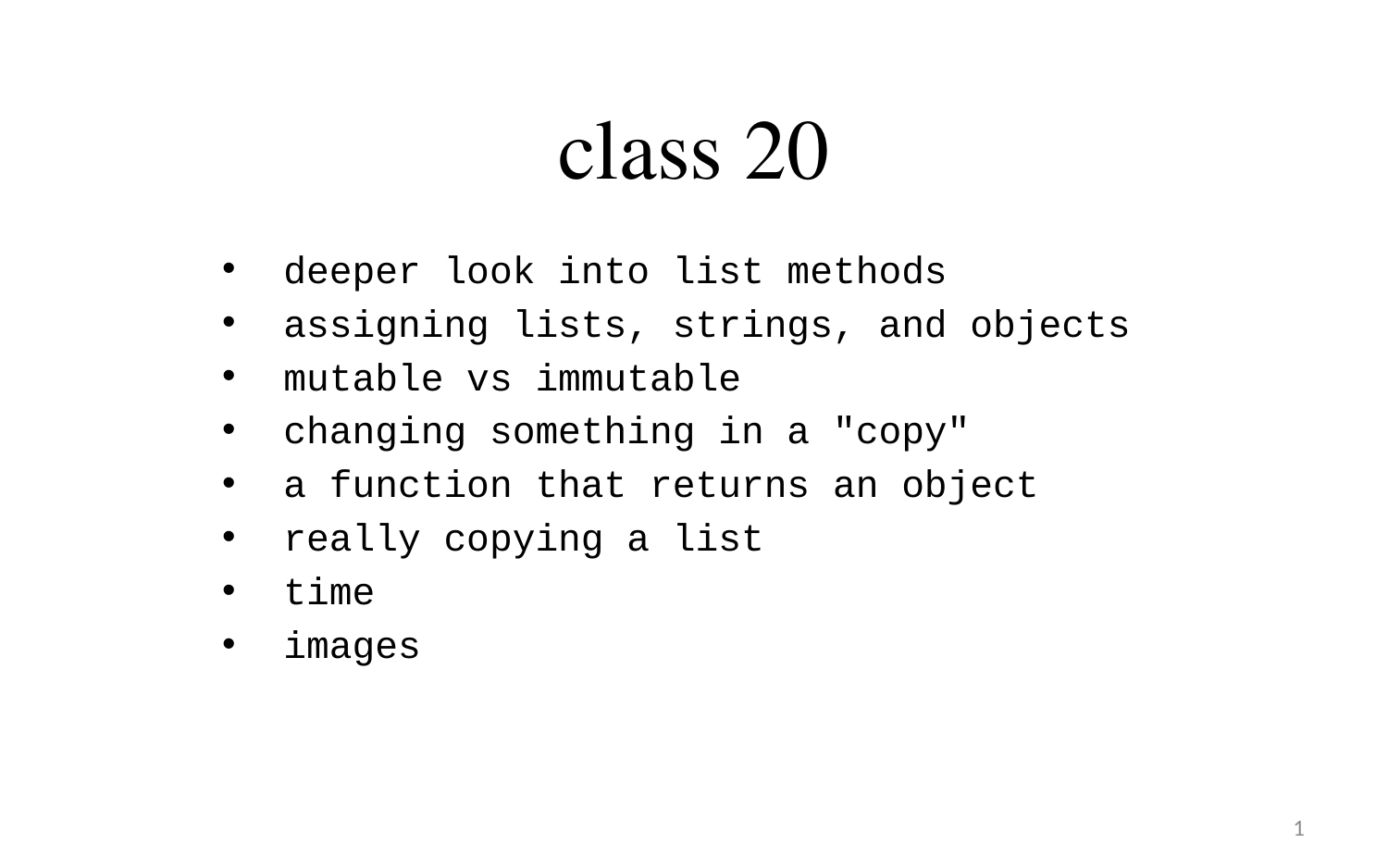

# class 20
deeper look into list methods
assigning lists, strings, and objects
mutable vs immutable
changing something in a "copy"
a function that returns an object
really copying a list
time
images

1